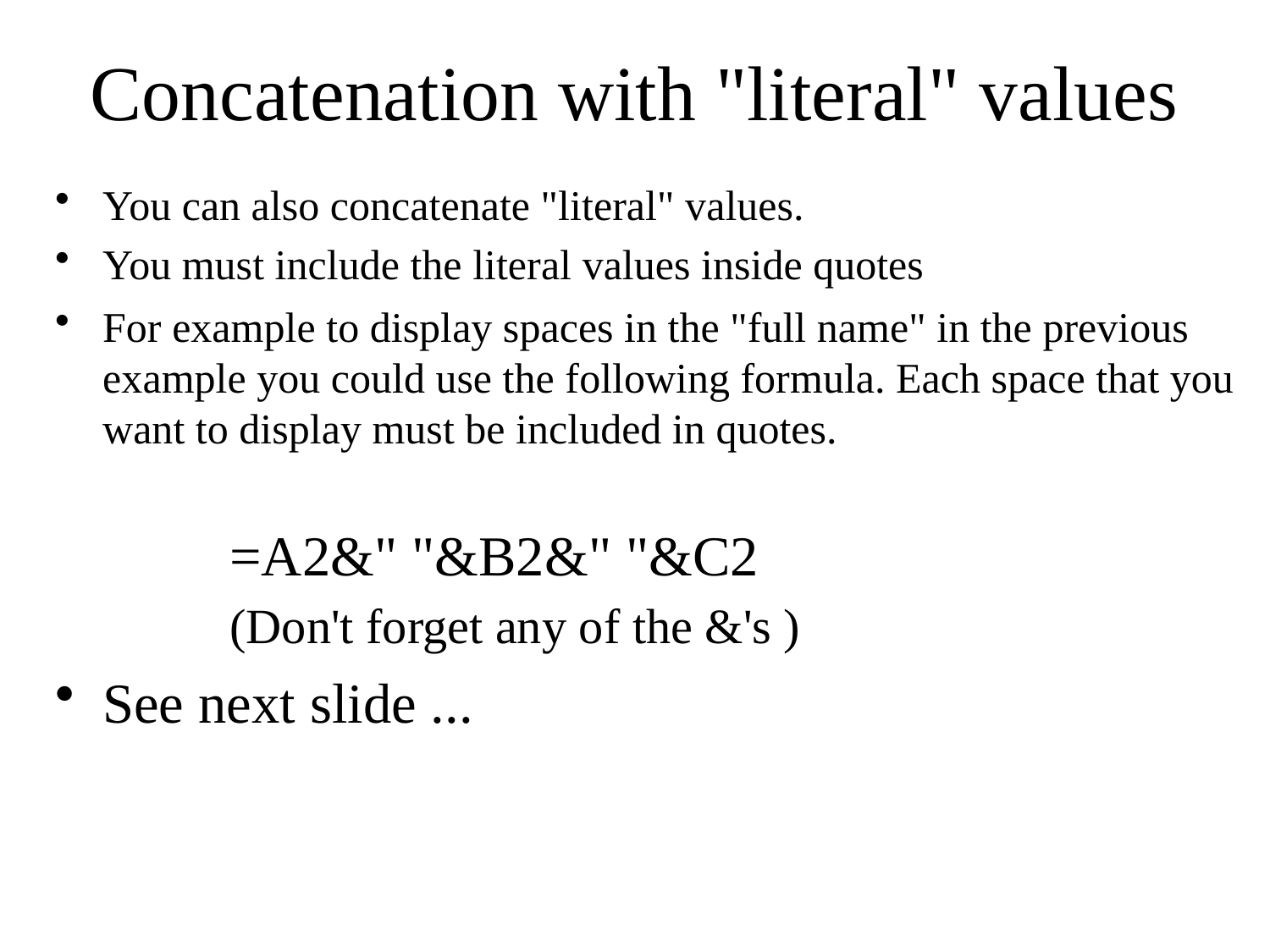

94
# Concatenation with "literal" values
You can also concatenate "literal" values.
You must include the literal values inside quotes
For example to display spaces in the "full name" in the previous example you could use the following formula. Each space that you want to display must be included in quotes.
	=A2&" "&B2&" "&C2
	(Don't forget any of the &'s )
See next slide ...